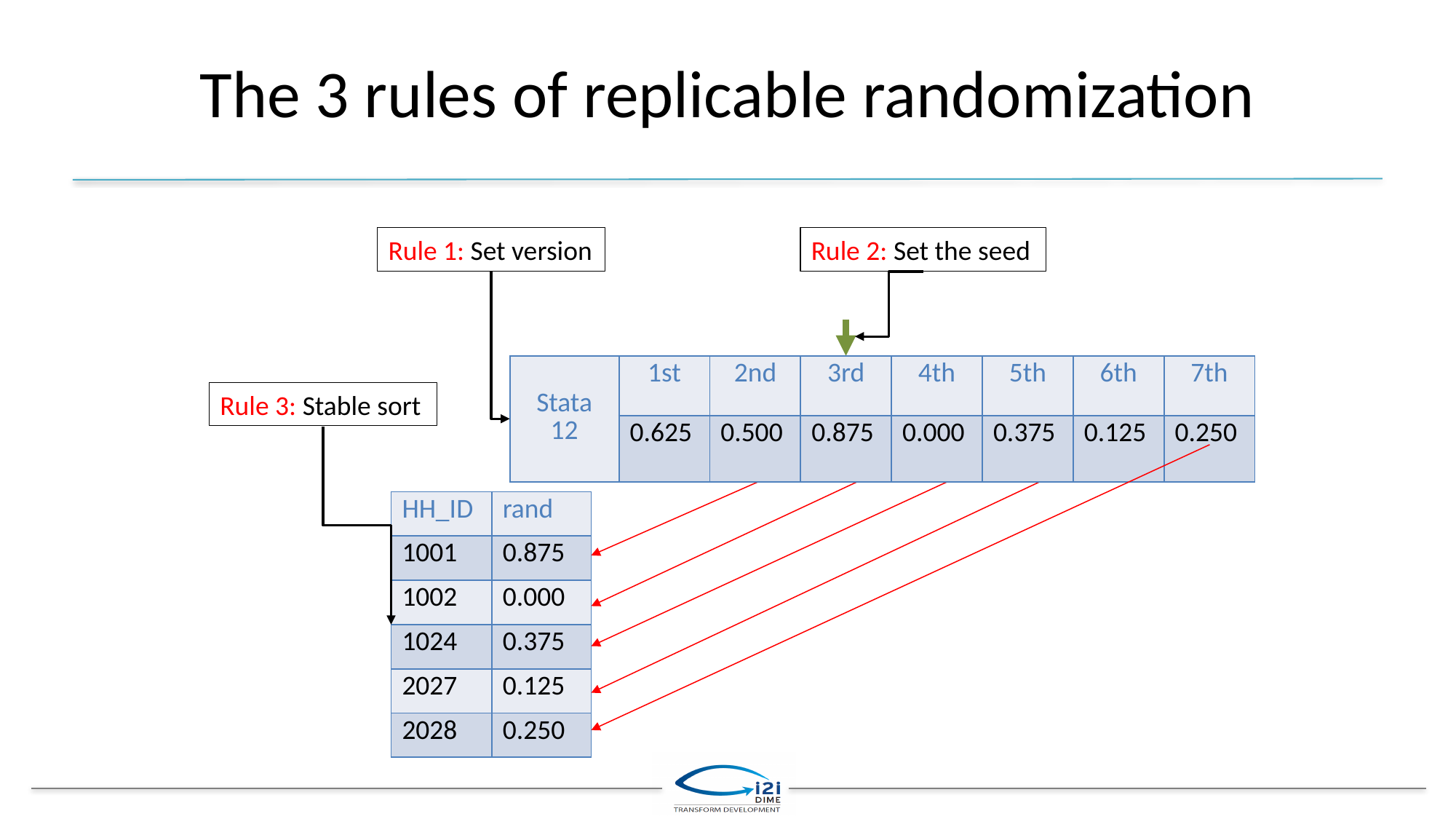

# The 3 rules of replicable randomization
Rule 1: Set version
Rule 2: Set the seed
| Stata 12 | 1st | 2nd | 3rd | 4th | 5th | 6th | 7th |
| --- | --- | --- | --- | --- | --- | --- | --- |
|  | 0.625 | 0.500 | 0.875 | 0.000 | 0.375 | 0.125 | 0.250 |
Rule 3: Stable sort
| HH\_ID | rand |
| --- | --- |
| 1001 | 0.875 |
| 1002 | 0.000 |
| 1024 | 0.375 |
| 2027 | 0.125 |
| 2028 | 0.250 |